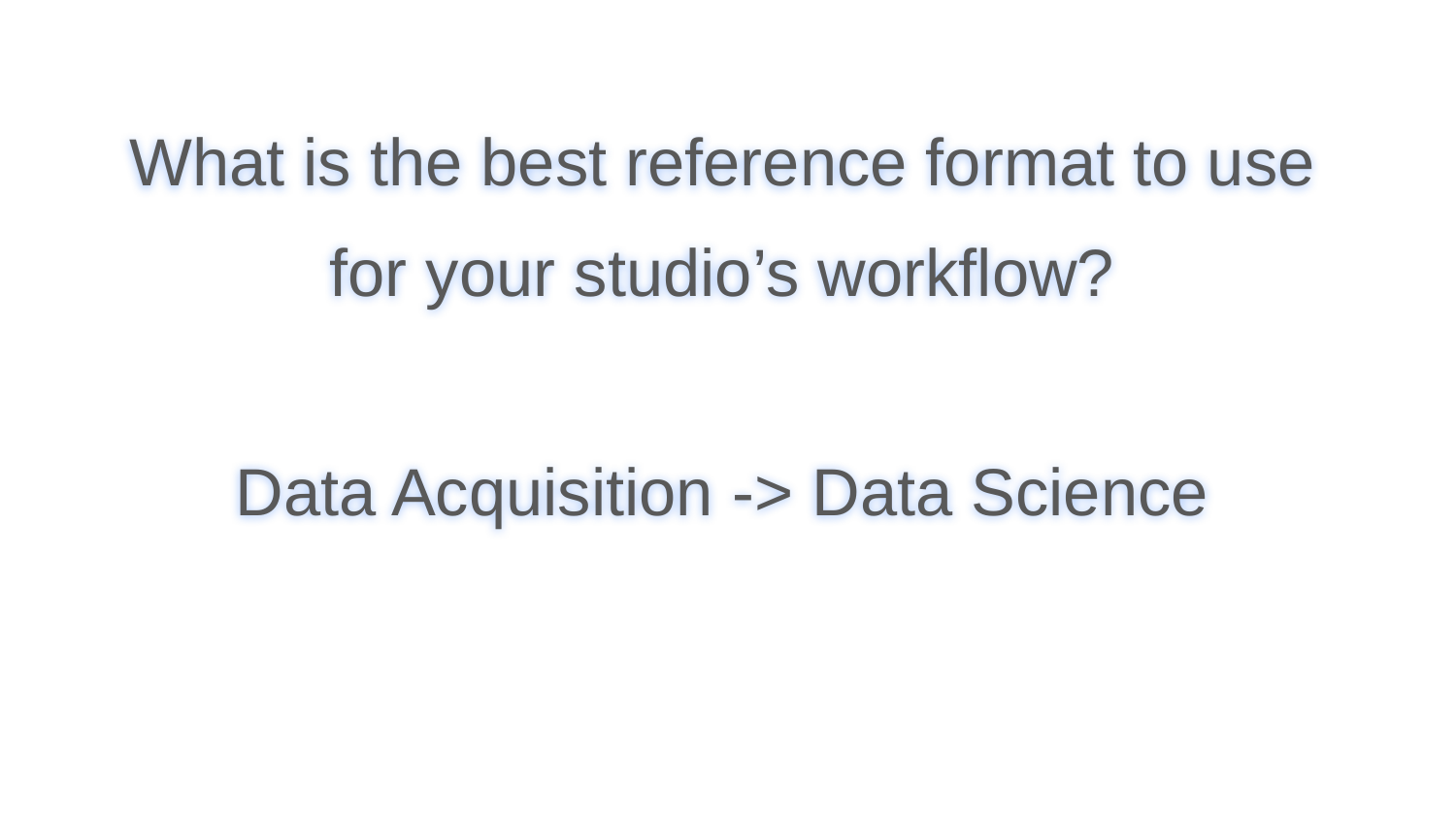

What is the best reference format to use
 for your studio’s workflow?

Data Acquisition -> Data Science